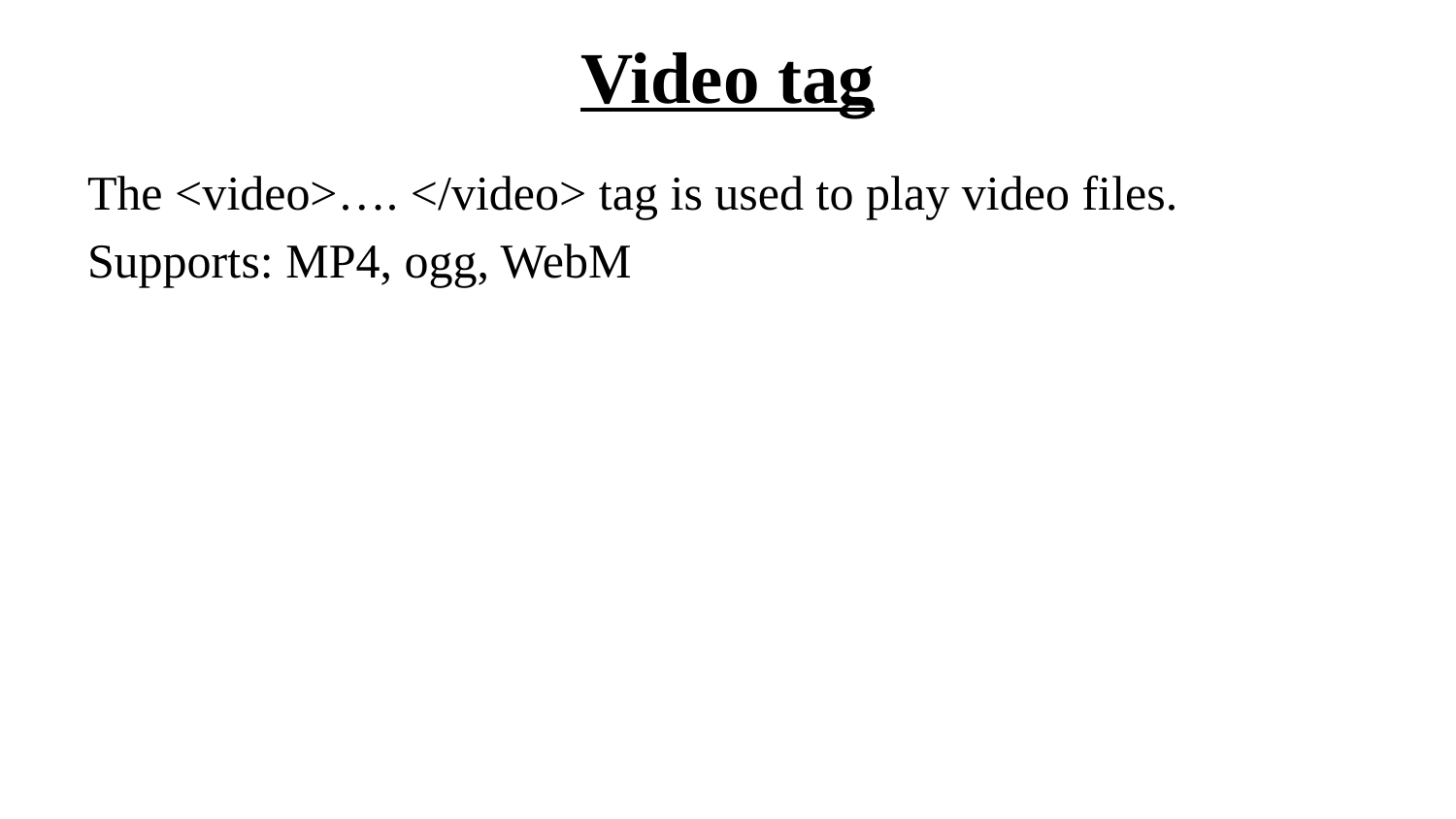

# Video tag
The <video>…. </video> tag is used to play video files.
Supports: MP4, ogg, WebM